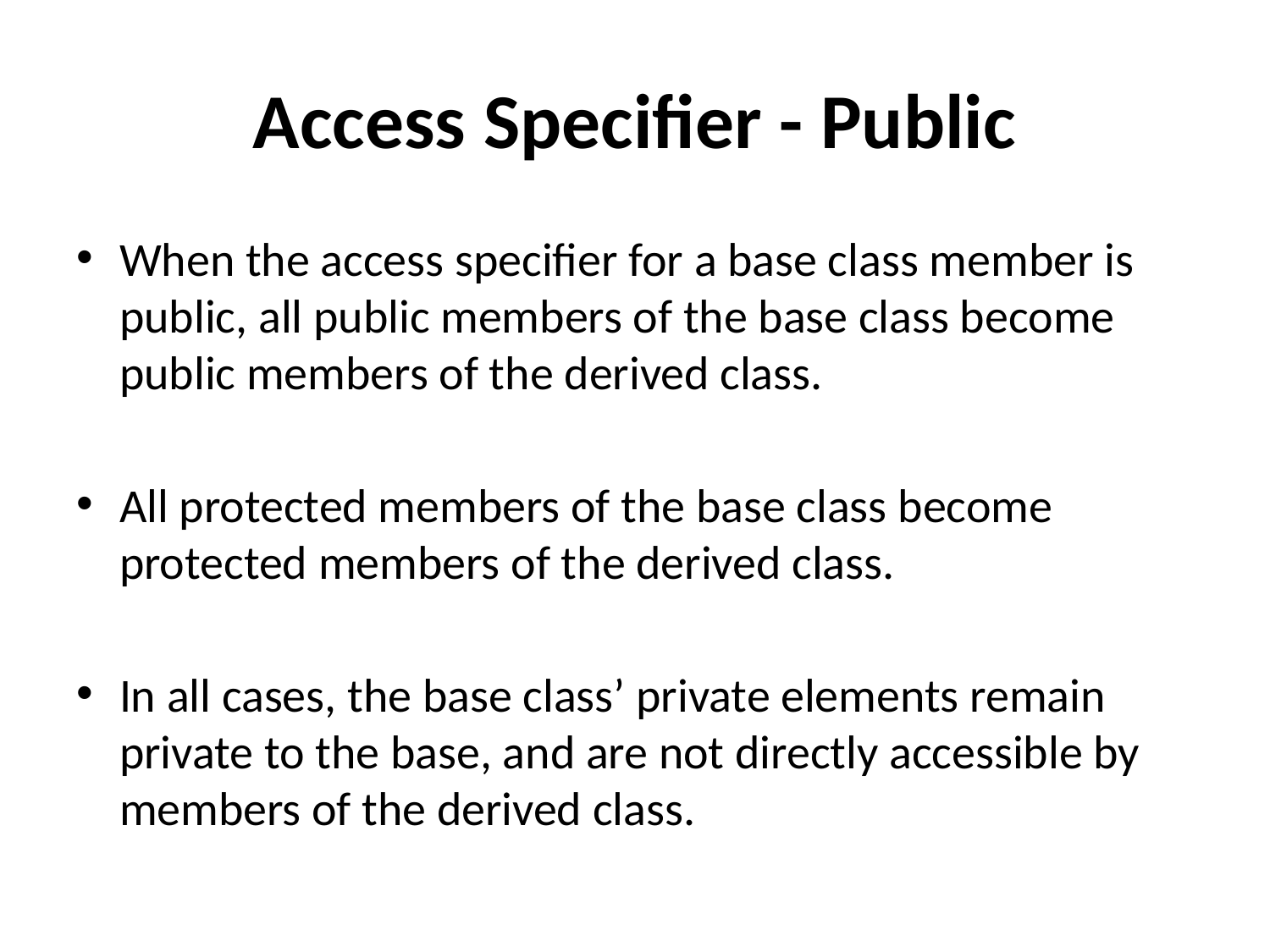

# Access Specifier - Public
When the access specifier for a base class member is public, all public members of the base class become public members of the derived class.

All protected members of the base class become protected members of the derived class.

In all cases, the base class’ private elements remain private to the base, and are not directly accessible by members of the derived class.